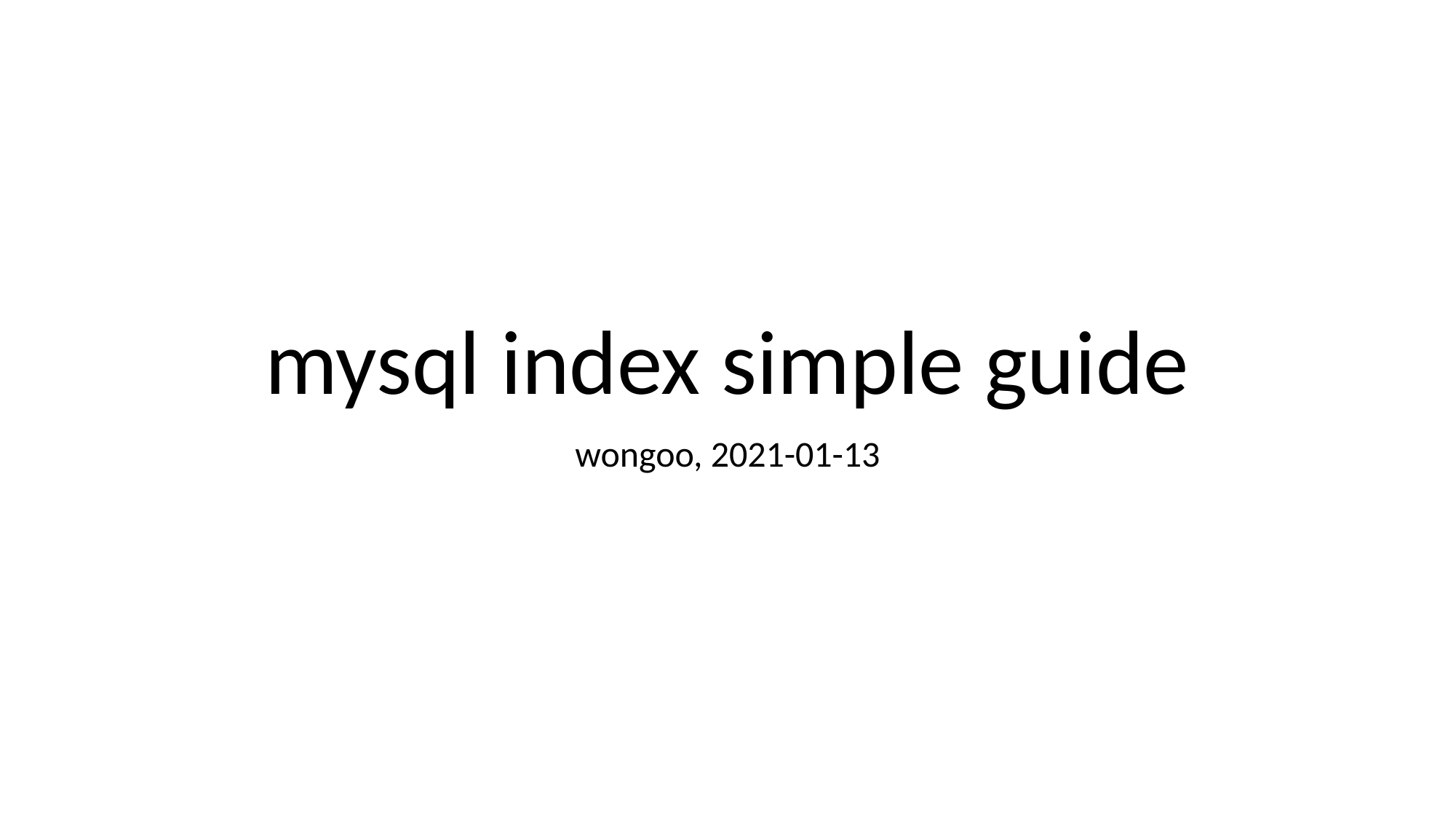

# mysql index simple guide
wongoo, 2021-01-13